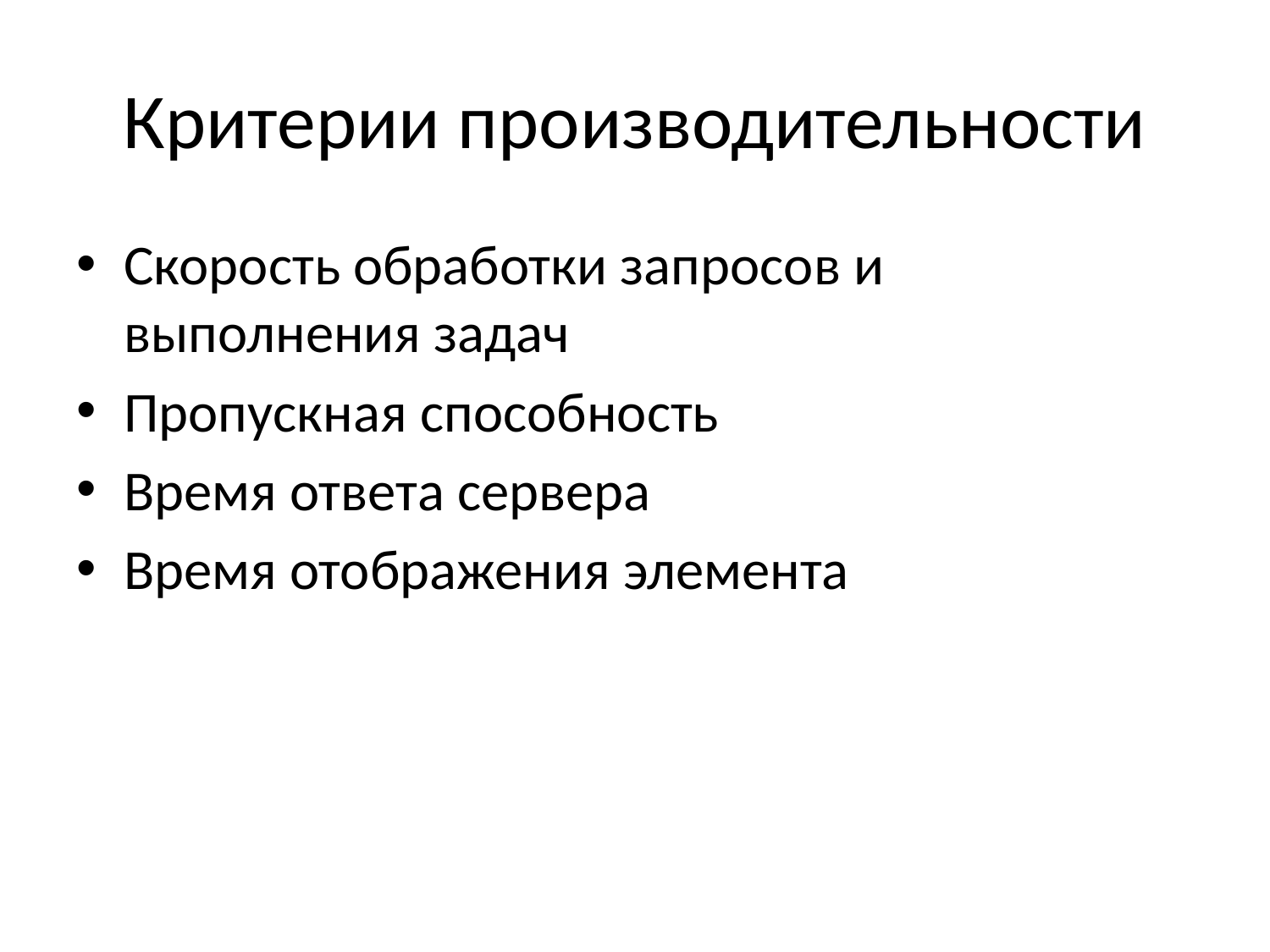

# Критерии производительности
Скорость обработки запросов и выполнения задач
Пропускная способность
Время ответа сервера
Время отображения элемента